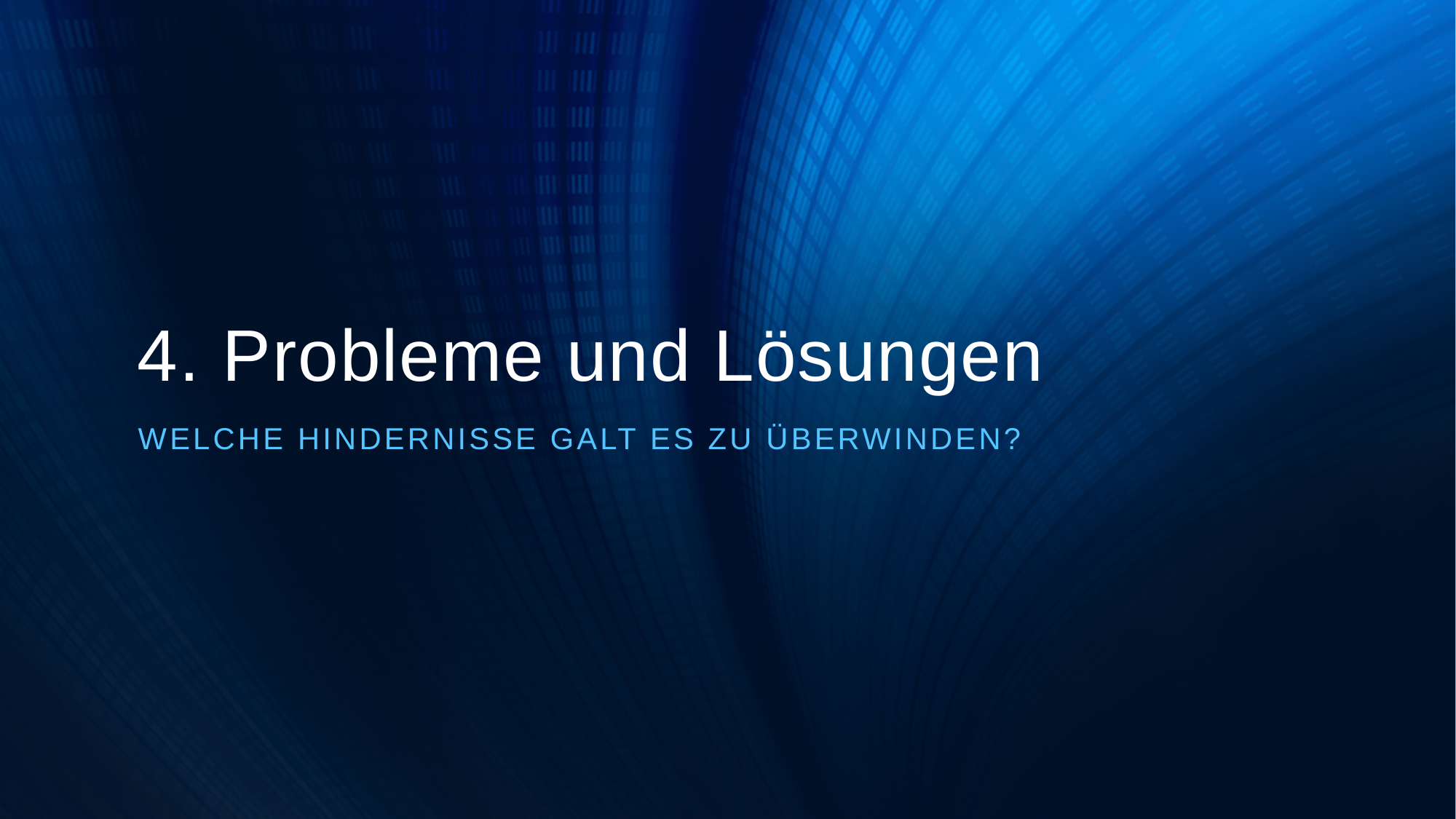

# 4. Probleme und Lösungen
Welche hindernisse galt es zu überwinden?